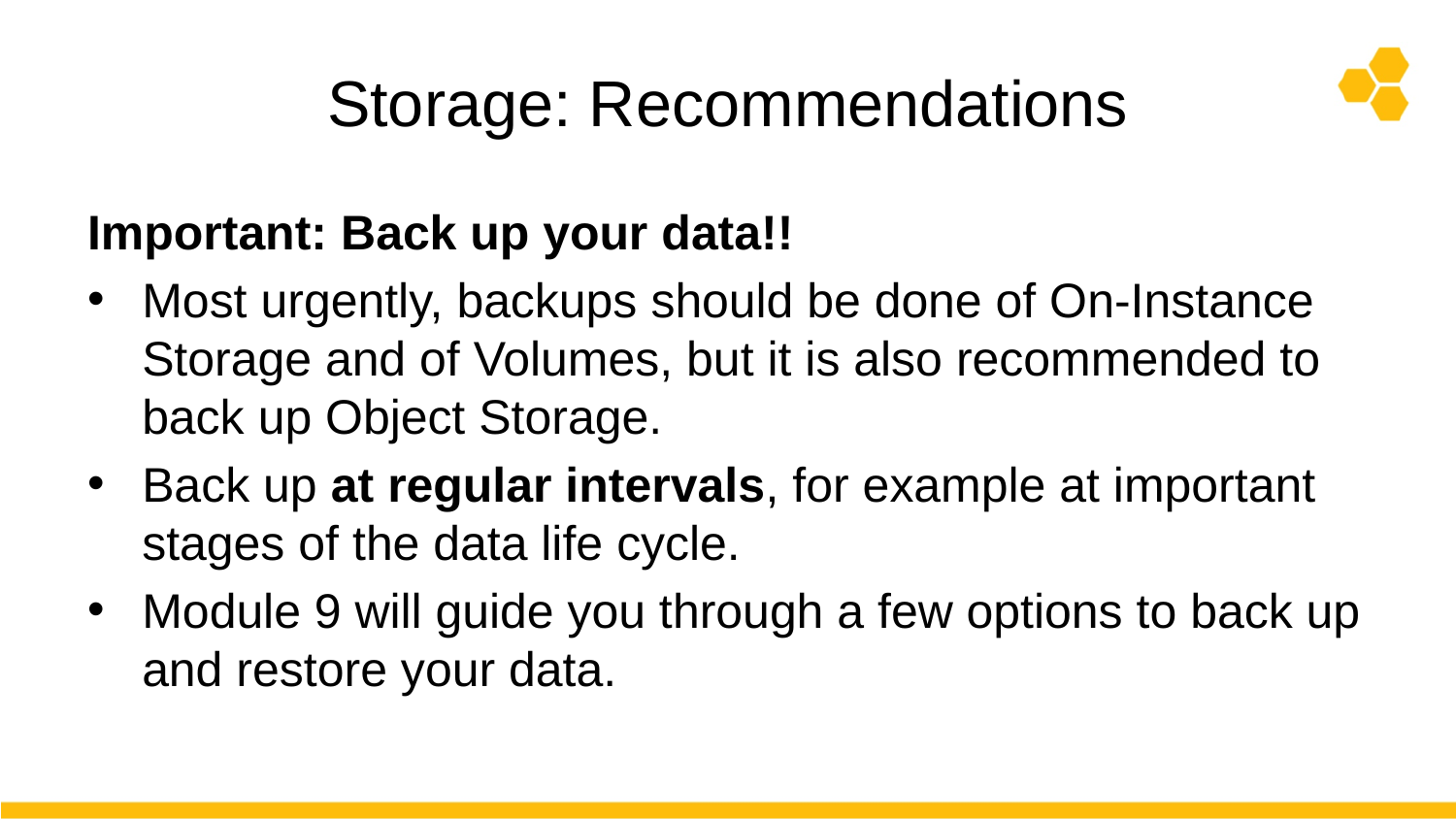

# Storage: Recommendations
Important: Back up your data!!
Most urgently, backups should be done of On-Instance Storage and of Volumes, but it is also recommended to back up Object Storage.
Back up at regular intervals, for example at important stages of the data life cycle.
Module 9 will guide you through a few options to back up and restore your data.